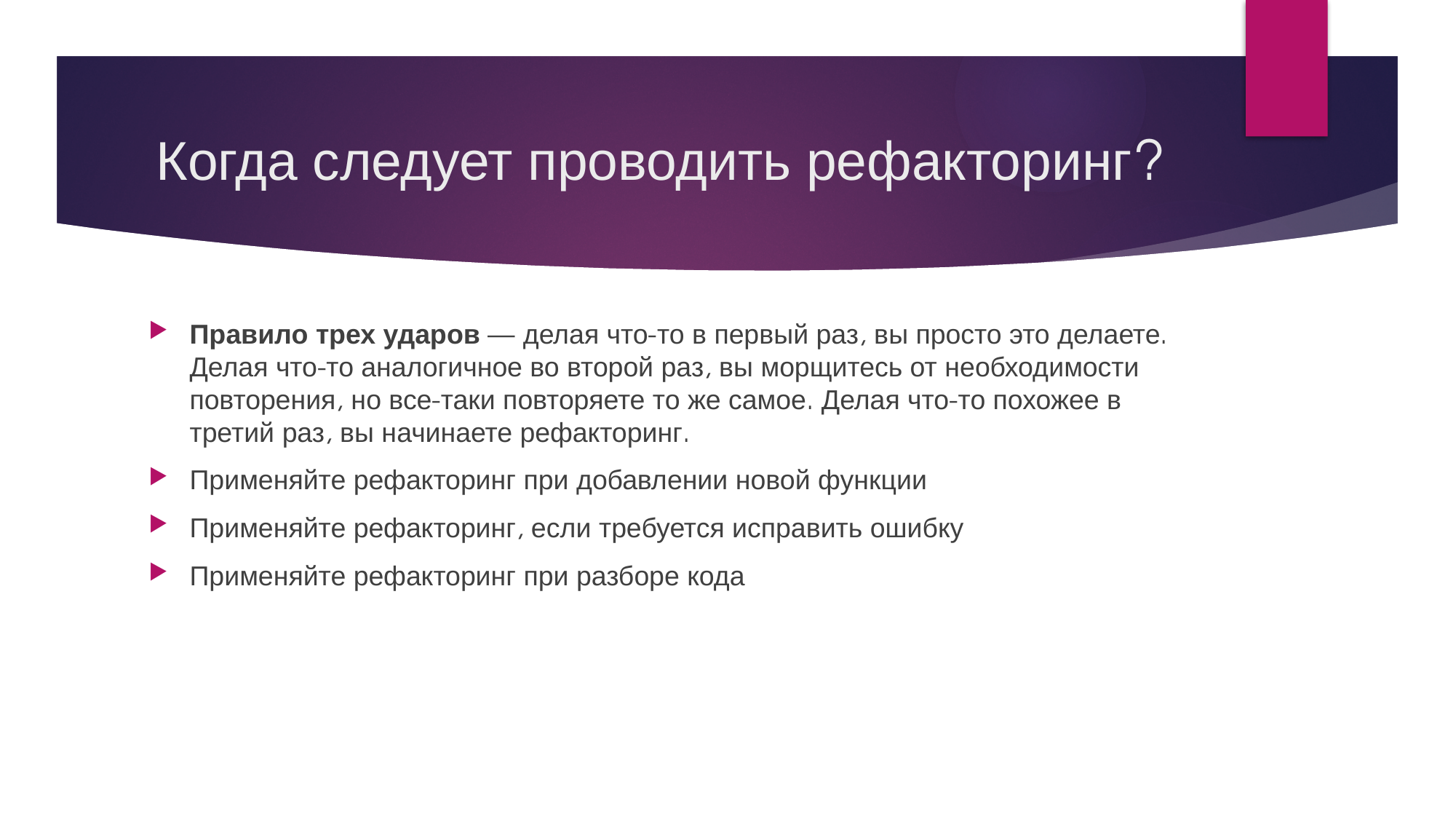

# Когда следует проводить рефакторинг?
Правило трех ударов — делая что-то в первый раз, вы просто это делаете. Делая что-то аналогичное во второй раз, вы морщитесь от необходимости повторения, но все-таки повторяете то же самое. Делая что-то похожее в третий раз, вы начинаете рефакторинг.
Применяйте рефакторинг при добавлении новой функции
Применяйте рефакторинг, если требуется исправить ошибку
Применяйте рефакторинг при разборе кода